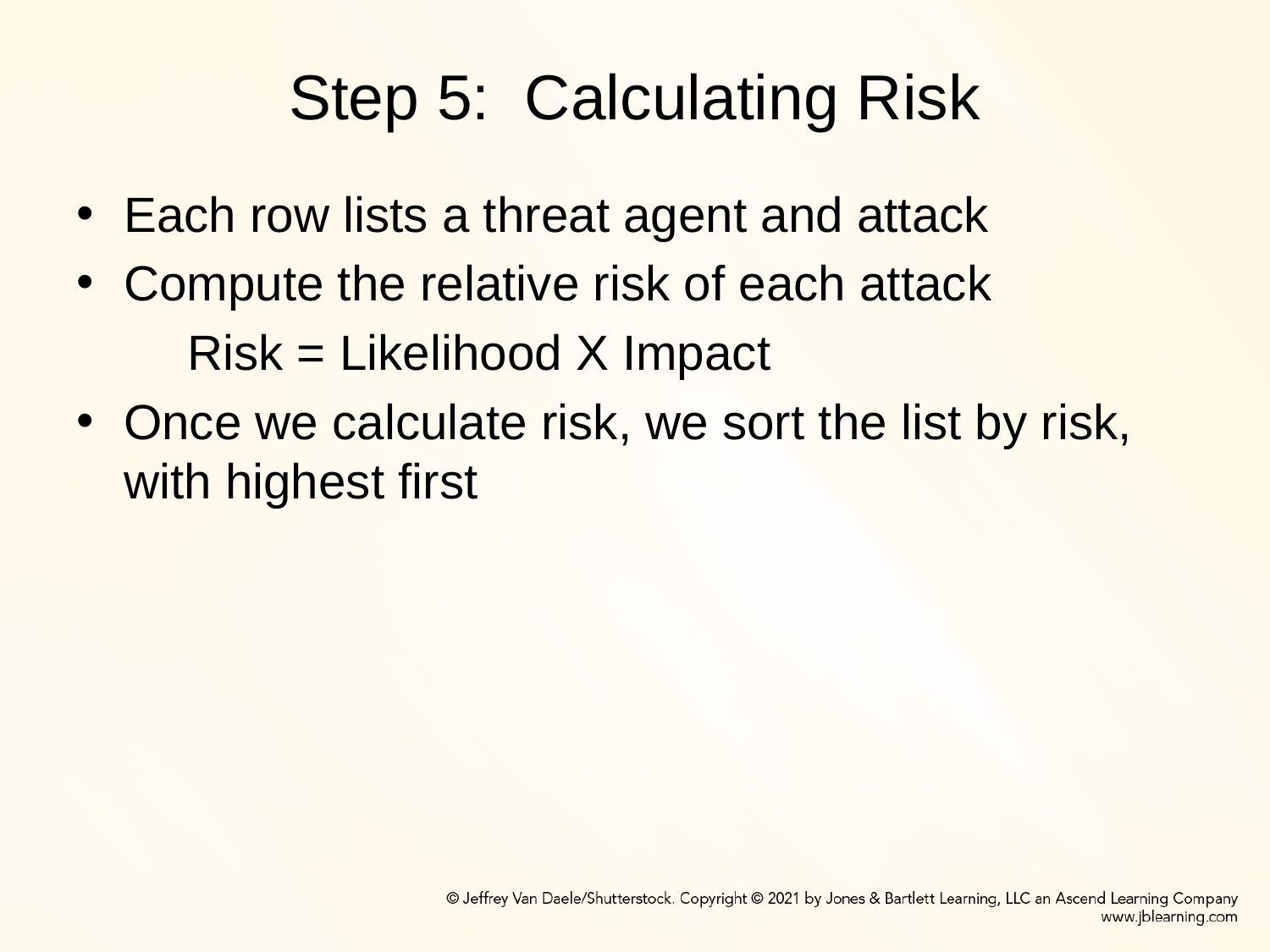

# Step 5:  Calculating Risk
Each row lists a threat agent and attack
Compute the relative risk of each attack
Risk = Likelihood X Impact
Once we calculate risk, we sort the list by risk, with highest first